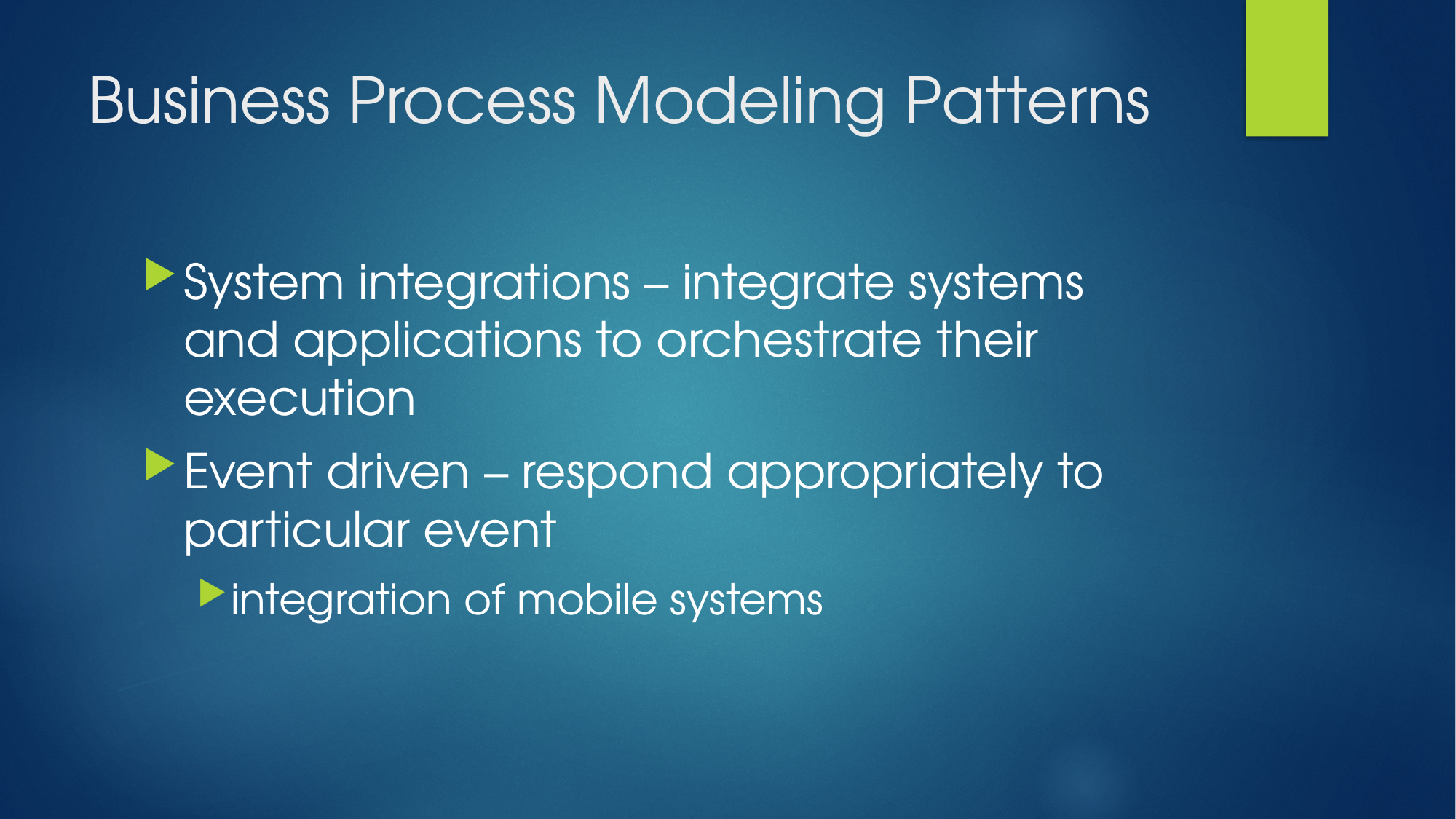

# Business Process Modeling Patterns
System integrations – integrate systems and applications to orchestrate their execution
Event driven – respond appropriately to particular event
integration of mobile systems